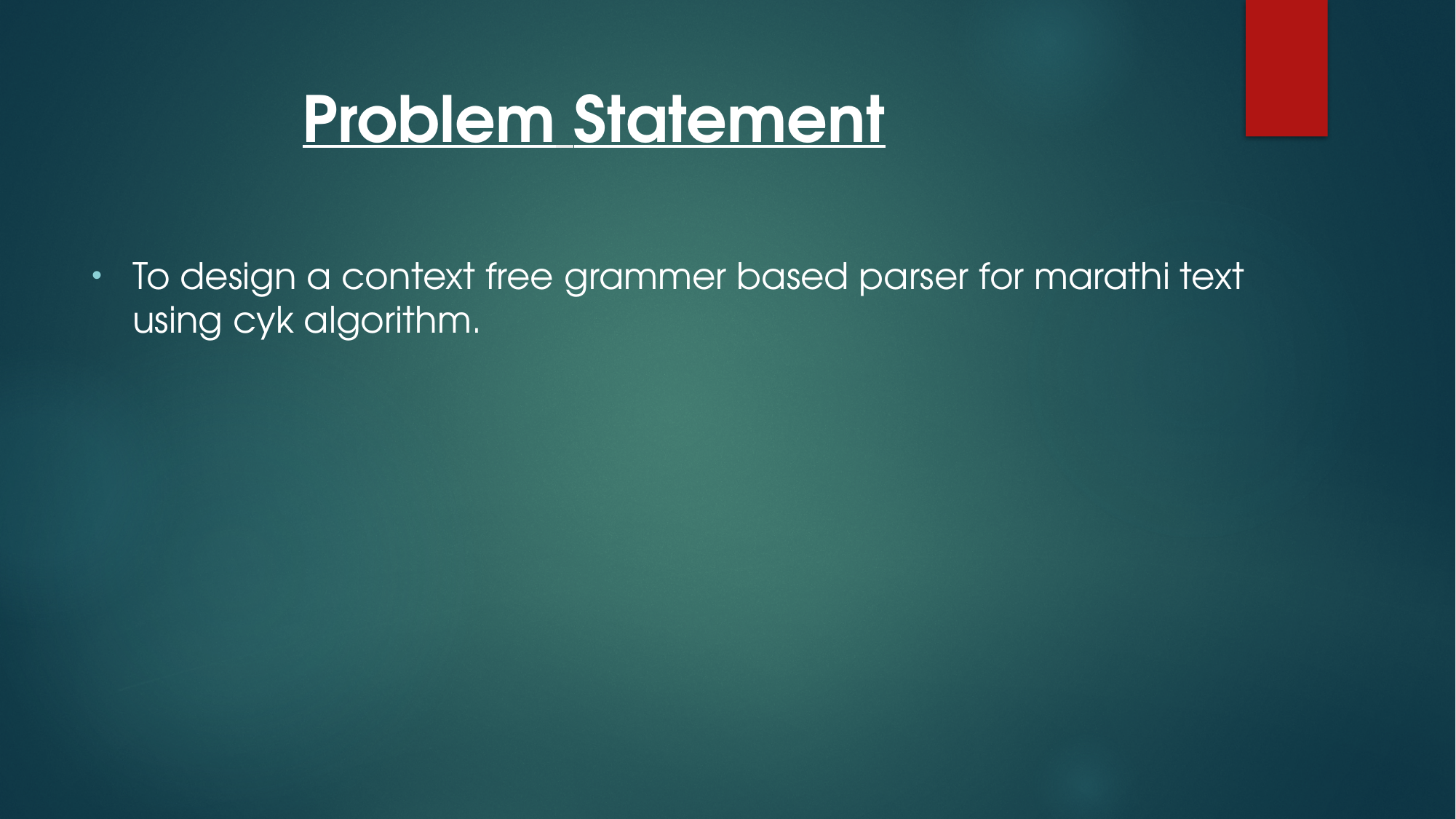

# Problem Statement
To design a context free grammer based parser for marathi text using cyk algorithm.